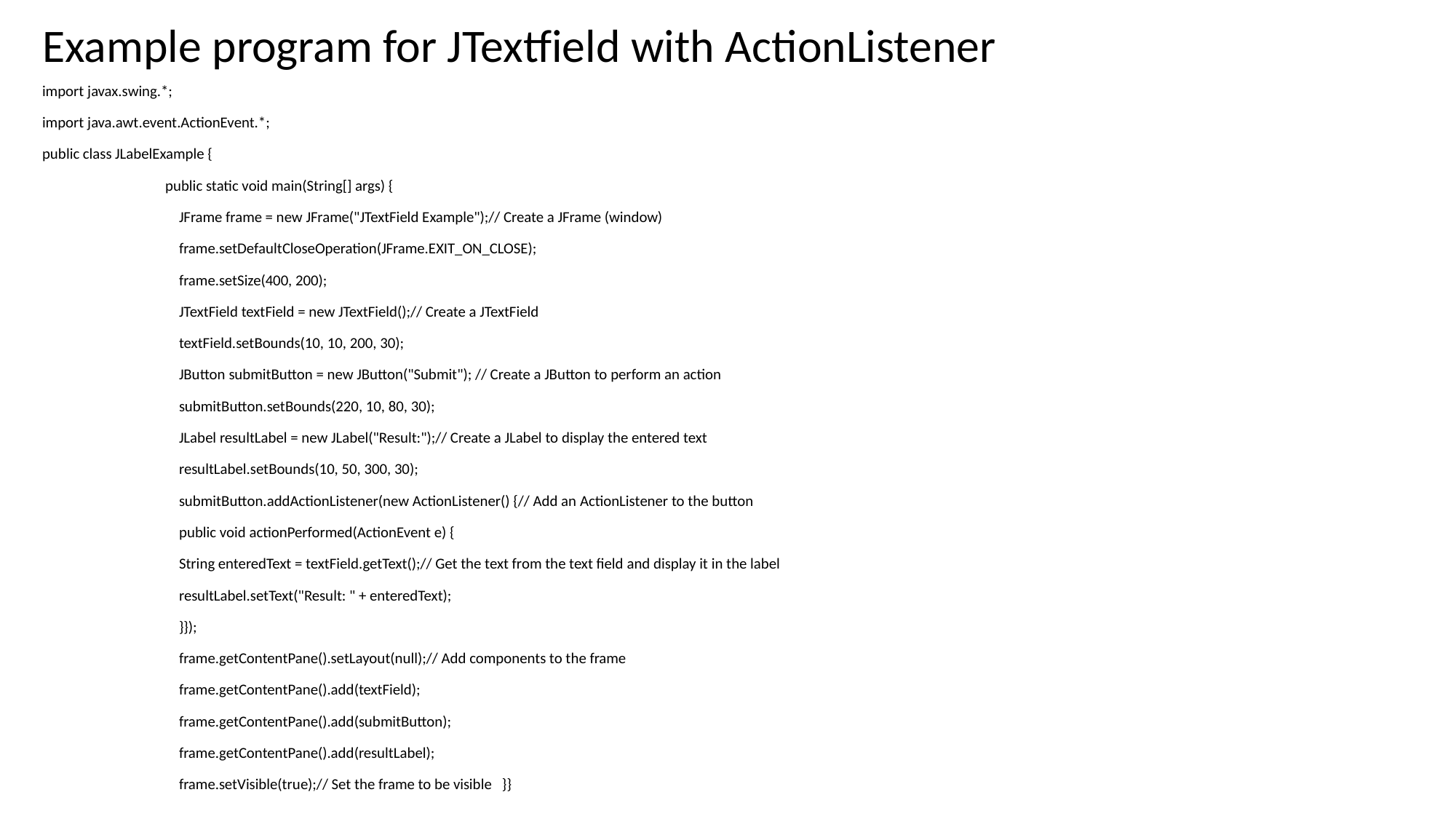

# Example program for JTextfield with ActionListener
import javax.swing.*;
import java.awt.event.ActionEvent.*;
public class JLabelExample {
	    public static void main(String[] args) {
	        JFrame frame = new JFrame("JTextField Example");// Create a JFrame (window)
	        frame.setDefaultCloseOperation(JFrame.EXIT_ON_CLOSE);
	        frame.setSize(400, 200);
	        JTextField textField = new JTextField();// Create a JTextField
	        textField.setBounds(10, 10, 200, 30);
	        JButton submitButton = new JButton("Submit"); // Create a JButton to perform an action
	        submitButton.setBounds(220, 10, 80, 30);
	        JLabel resultLabel = new JLabel("Result:");// Create a JLabel to display the entered text
	        resultLabel.setBounds(10, 50, 300, 30);
	        submitButton.addActionListener(new ActionListener() {// Add an ActionListener to the button
	        public void actionPerformed(ActionEvent e) {
	        String enteredText = textField.getText();// Get the text from the text field and display it in the label
	        resultLabel.setText("Result: " + enteredText);
	        }});
	        frame.getContentPane().setLayout(null);// Add components to the frame
	        frame.getContentPane().add(textField);
	        frame.getContentPane().add(submitButton);
	        frame.getContentPane().add(resultLabel);
	        frame.setVisible(true);// Set the frame to be visible   }}